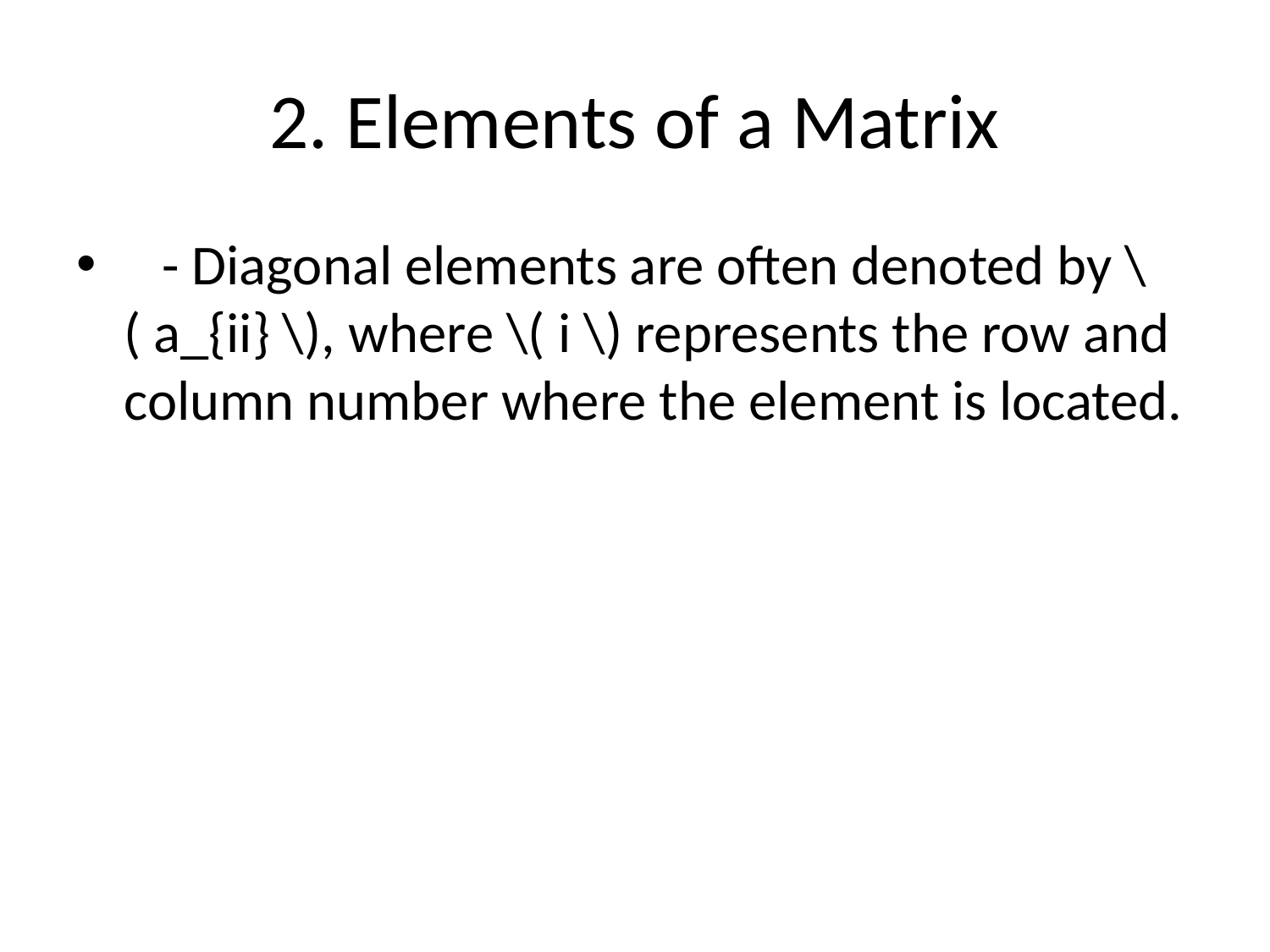

# 2. Elements of a Matrix
   - Diagonal elements are often denoted by \( a_{ii} \), where \( i \) represents the row and column number where the element is located.